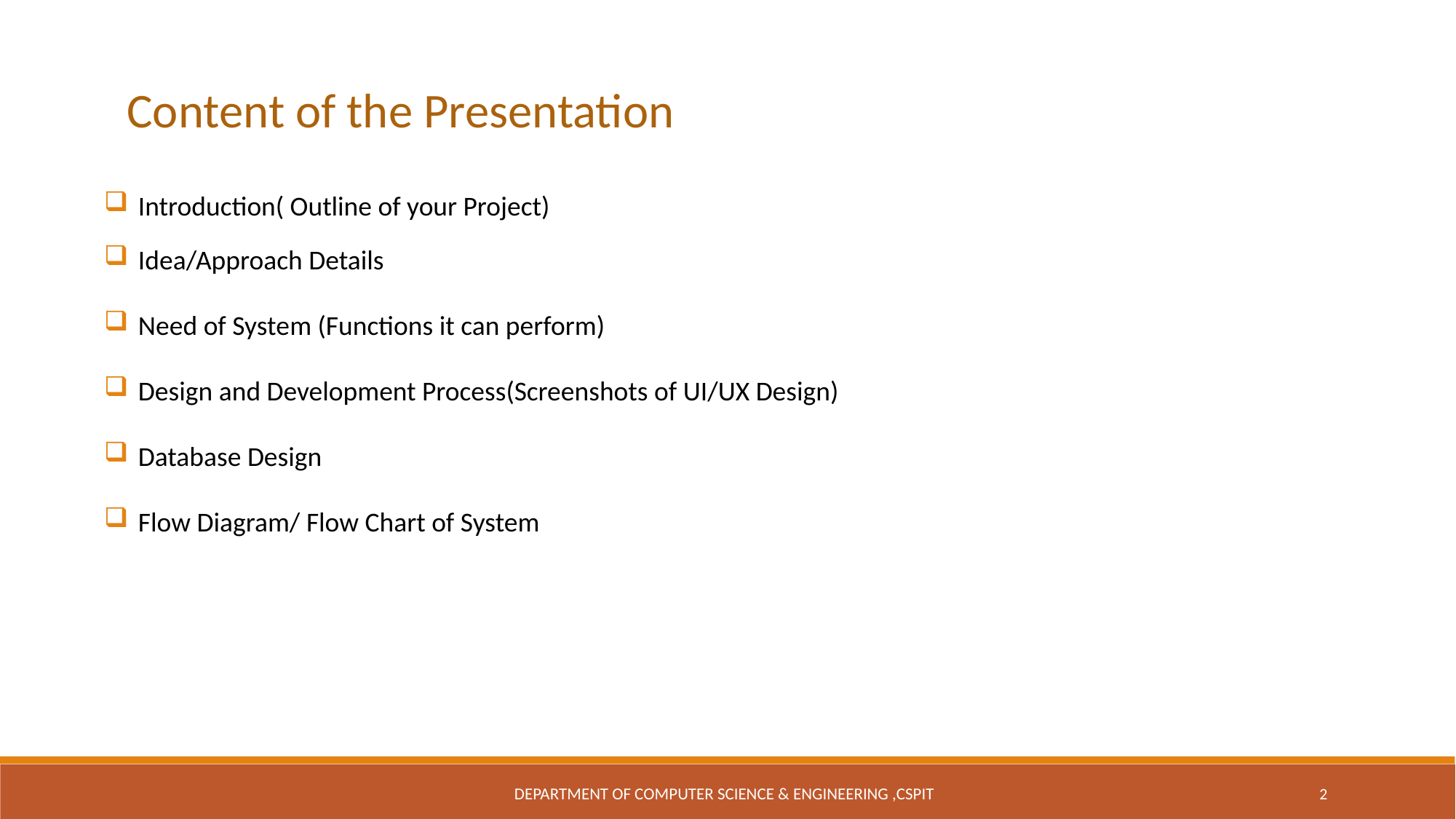

Content of the Presentation

Introduction( Outline of your Project)
Idea/Approach Details

Need of System (Functions it can perform)

Design and Development Process(Screenshots of UI/UX Design)

Database Design

Flow Diagram/ Flow Chart of System

Department of Computer Science & Engineering ,CSPIT
2